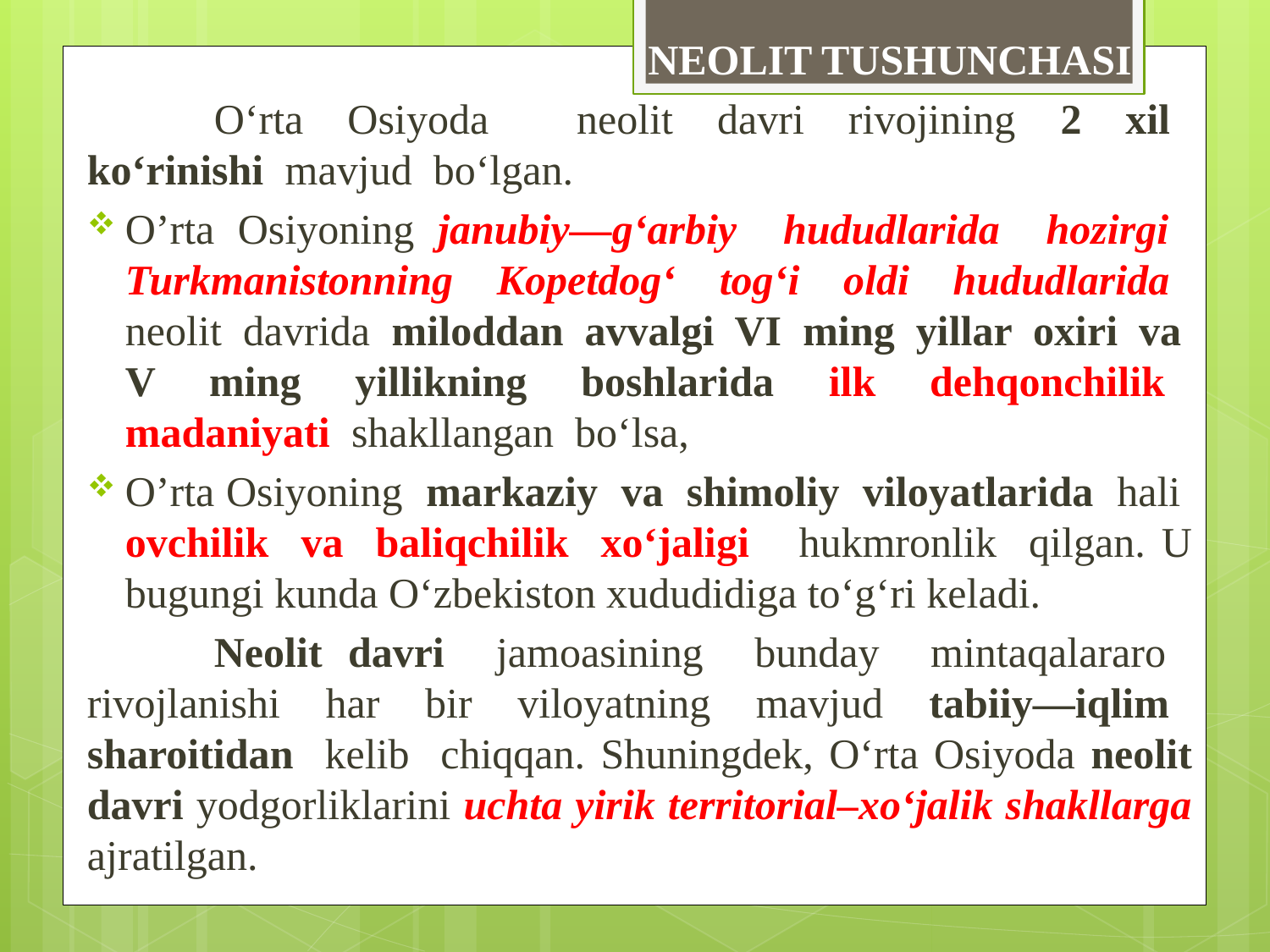

NEOLIT TUSHUNCHASI
	O‘rta  Osiyoda    neolit  davri  rivojining  2  xil  ko‘rinishi  mavjud  bo‘lgan.
O’rta Osiyoning janubiy—g‘arbiy  hududlarida  hozirgi  Turkmanistonning  Kopetdog‘  tog‘i  oldi  hududlarida  neolit  davrida  miloddan  avvalgi  VI  ming  yillar  oxiri  va  V  ming  yillikning  boshlarida  ilk  dehqonchilik  madaniyati  shakllangan  bo‘lsa,
O’rta Osiyoning  markaziy  va  shimoliy  viloyatlarida  hali  ovchilik  va  baliqchilik  xo‘jaligi   hukmronlik  qilgan. U bugungi kunda O‘zbekiston xududidiga to‘g‘ri keladi.
	Neolit davri  jamoasining  bunday  mintaqalararo  rivojlanishi  har  bir  viloyatning  mavjud  tabiiy—iqlim  sharoitidan  kelib  chiqqan. Shuningdek, O‘rta Osiyoda neolit davri yodgorliklarini uchta yirik territorial–xo‘jalik shakllarga ajratilgan.